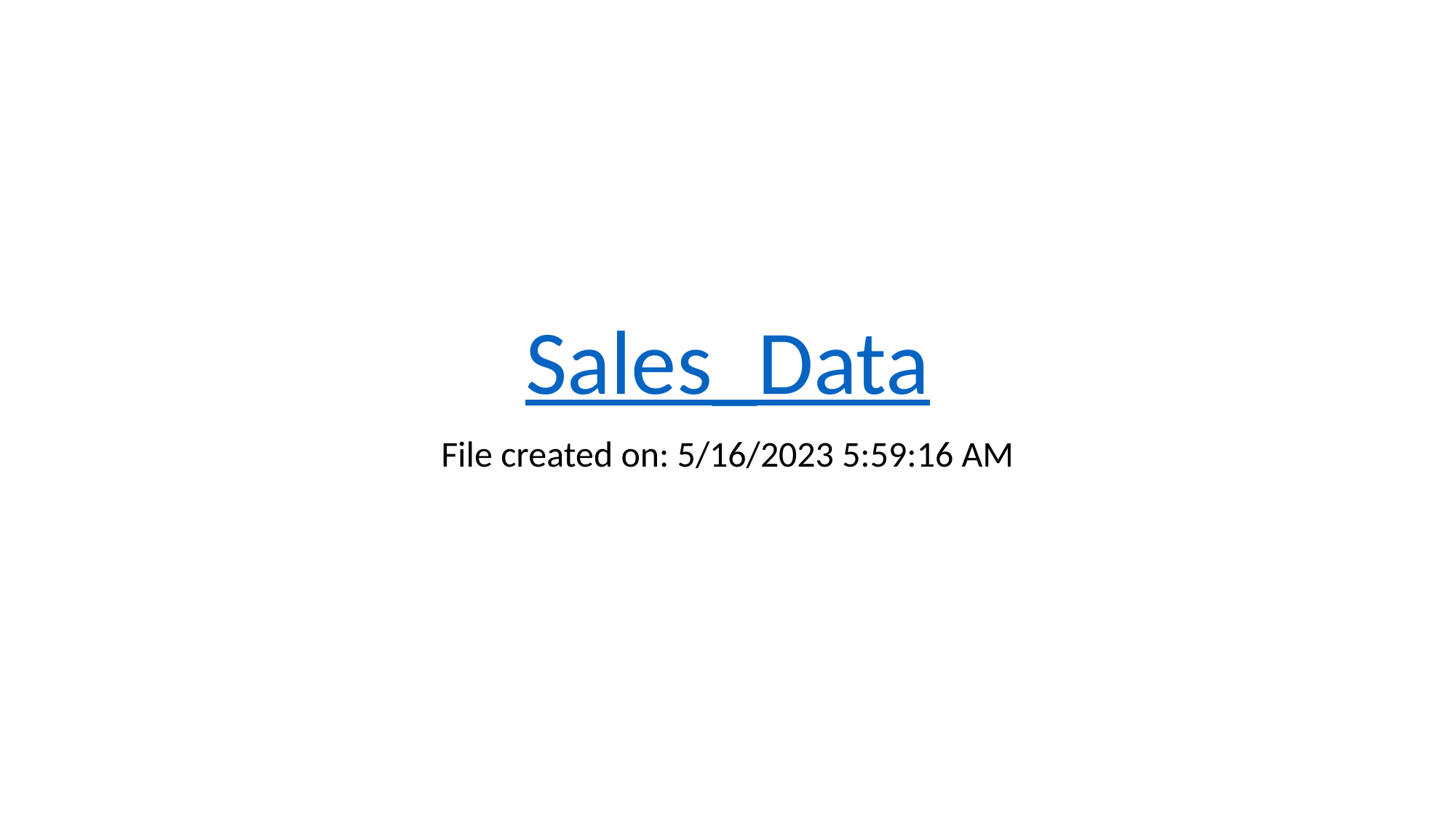

# Sales_Data
File created on: 5/16/2023 5:59:16 AM